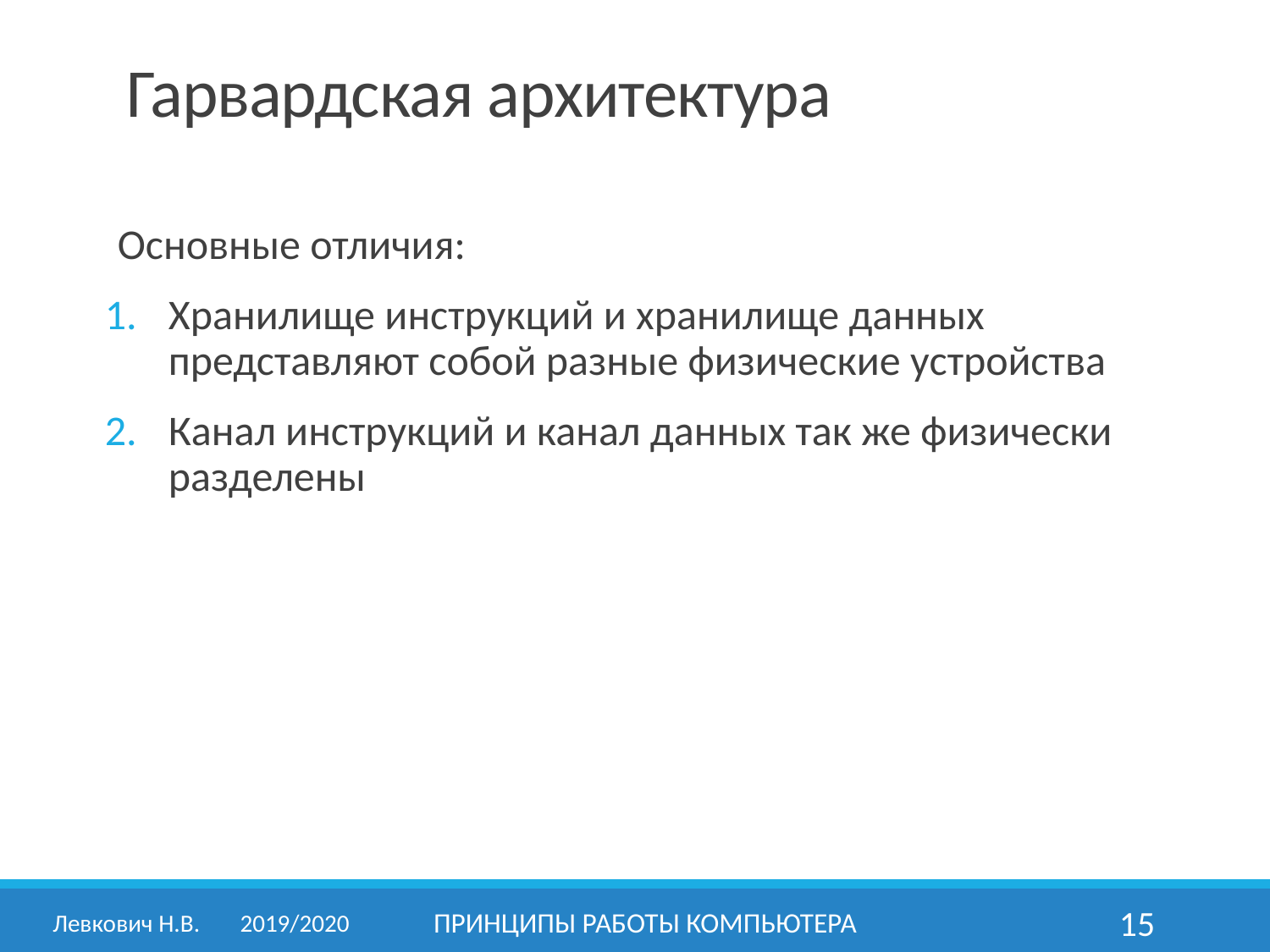

Гарвардская архитектура
Основные отличия:
Хранилище инструкций и хранилище данных представляют собой разные физические устройства
Канал инструкций и канал данных так же физически разделены
Левкович Н.В.	2019/2020
принципы работы компьютера
15